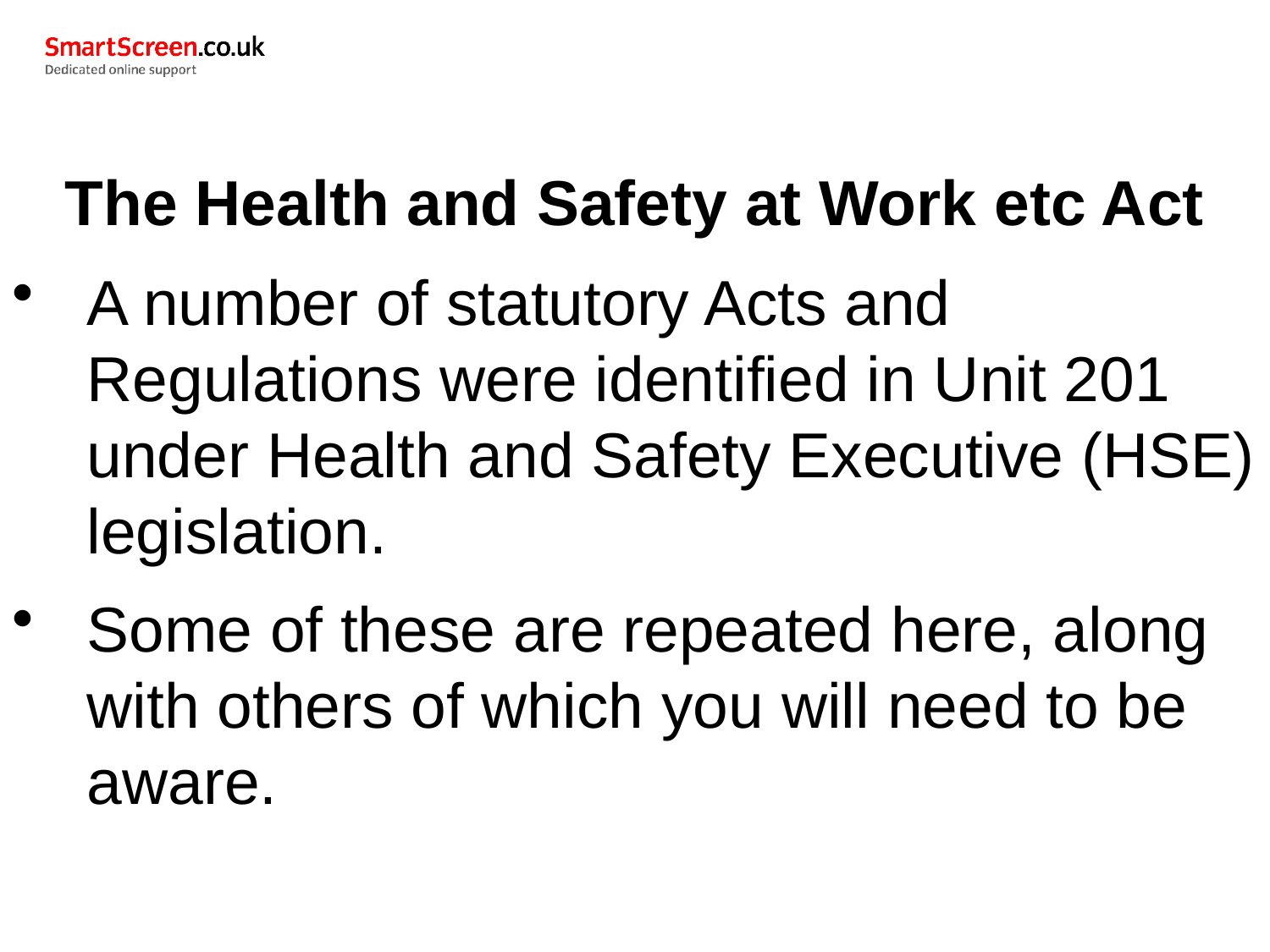

The Health and Safety at Work etc Act
A number of statutory Acts and Regulations were identified in Unit 201 under Health and Safety Executive (HSE) legislation.
Some of these are repeated here, along with others of which you will need to be aware.